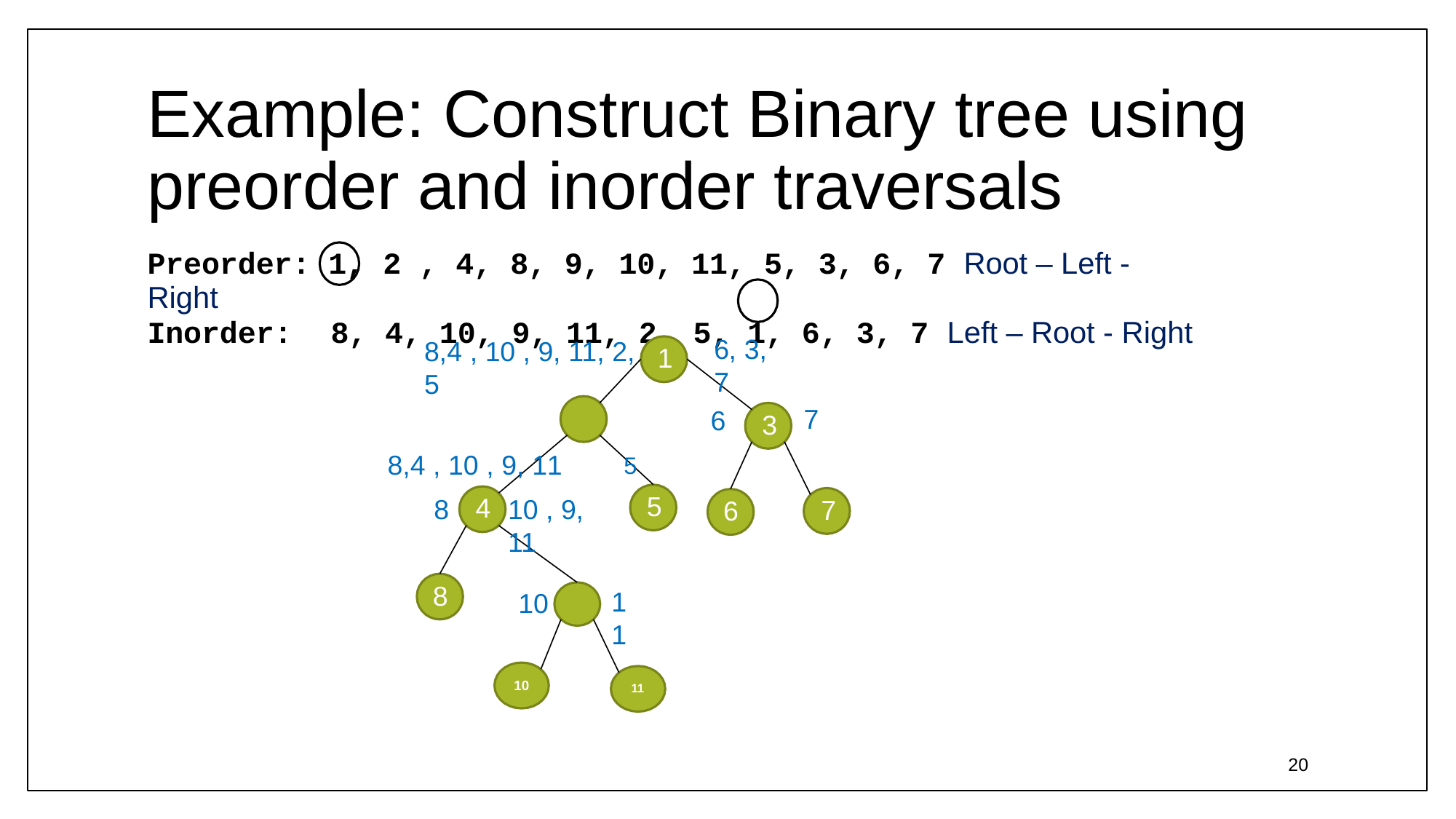

# Example: Construct Binary tree using  preorder and inorder traversals

Preorder: 1, 2 , 4, 8, 9, 10, 11, 5, 3, 6, 7 Root – Left - Right
Inorder:	8, 4, 10, 9, 11, 2, 5, 1, 6, 3, 7 Left – Root - Right

6, 3, 7
8,4 , 10 , 9, 11, 2, 5

8,4 , 10 , 9, 11	2	5

1

7
6

3

5
4
10 , 9, 11
8
7
6

8
11
10	9

10
11
20